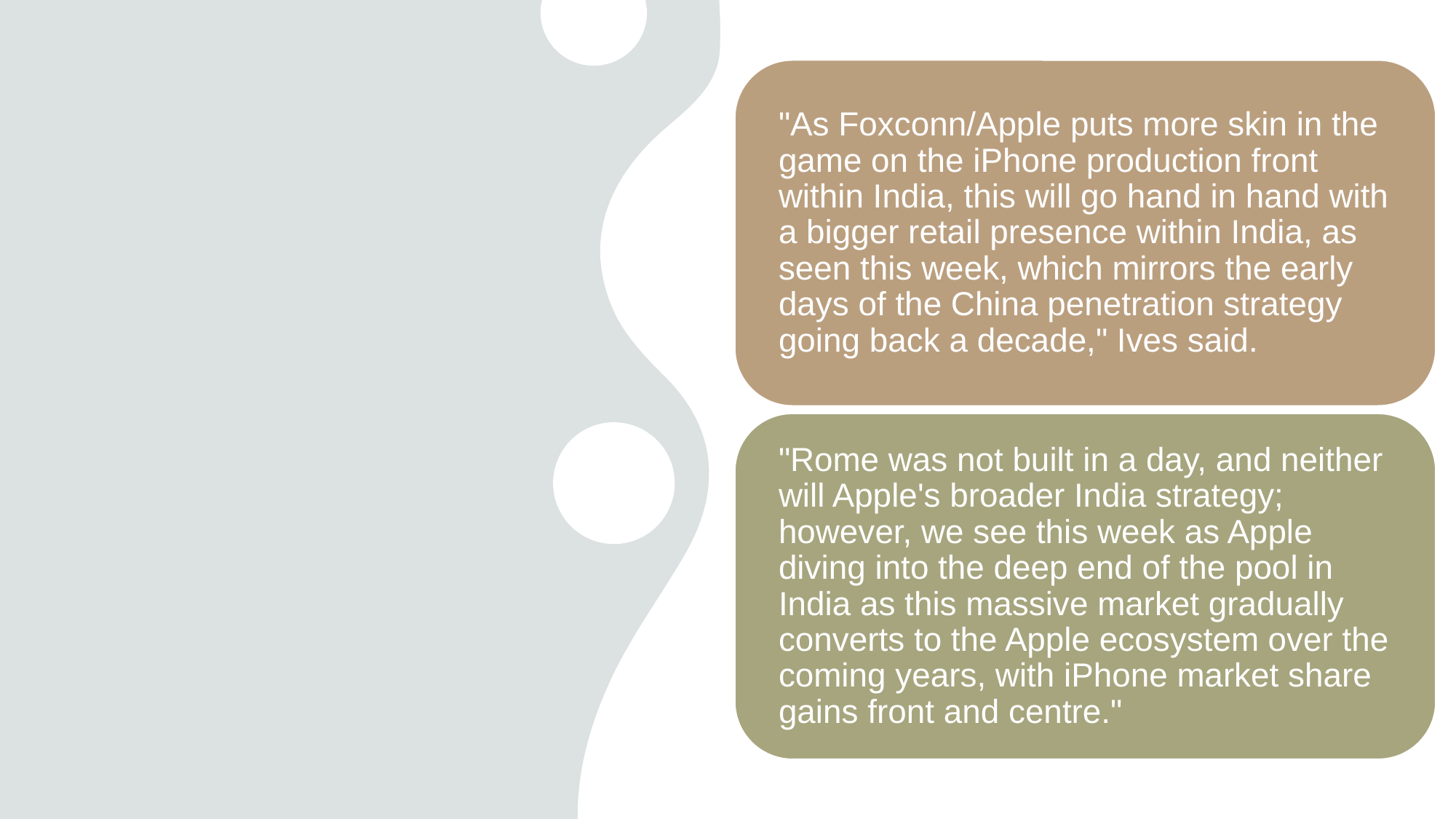

"As Foxconn/Apple puts more skin in the game on the iPhone production front within India, this will go hand in hand with a bigger retail presence within India, as seen this week, which mirrors the early days of the China penetration strategy going back a decade," Ives said.
"Rome was not built in a day, and neither will Apple's broader India strategy; however, we see this week as Apple diving into the deep end of the pool in India as this massive market gradually converts to the Apple ecosystem over the coming years, with iPhone market share gains front and centre."